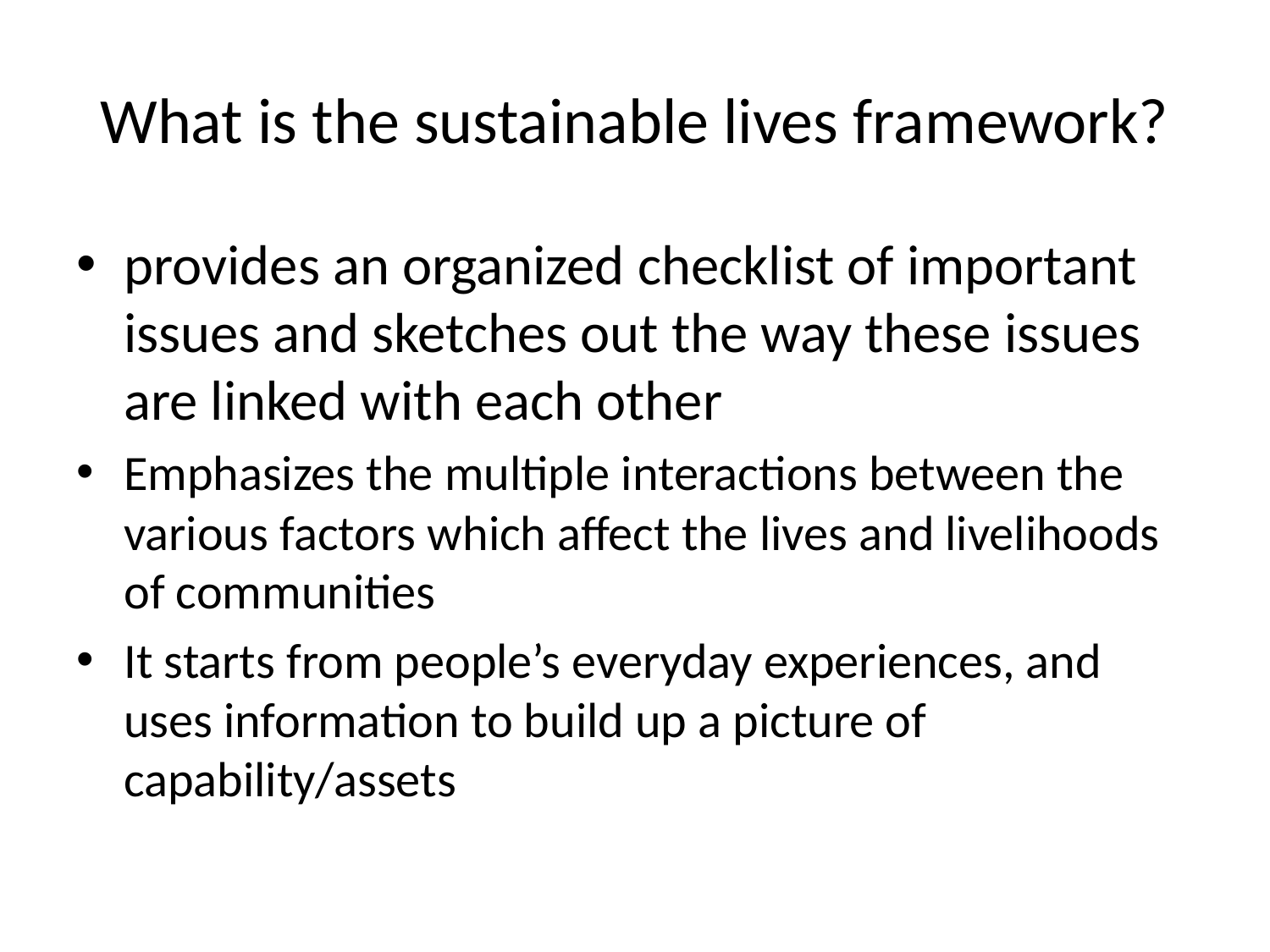

# What is the sustainable lives framework?
provides an organized checklist of important issues and sketches out the way these issues are linked with each other
Emphasizes the multiple interactions between the various factors which affect the lives and livelihoods of communities
It starts from people’s everyday experiences, and uses information to build up a picture of capability/assets